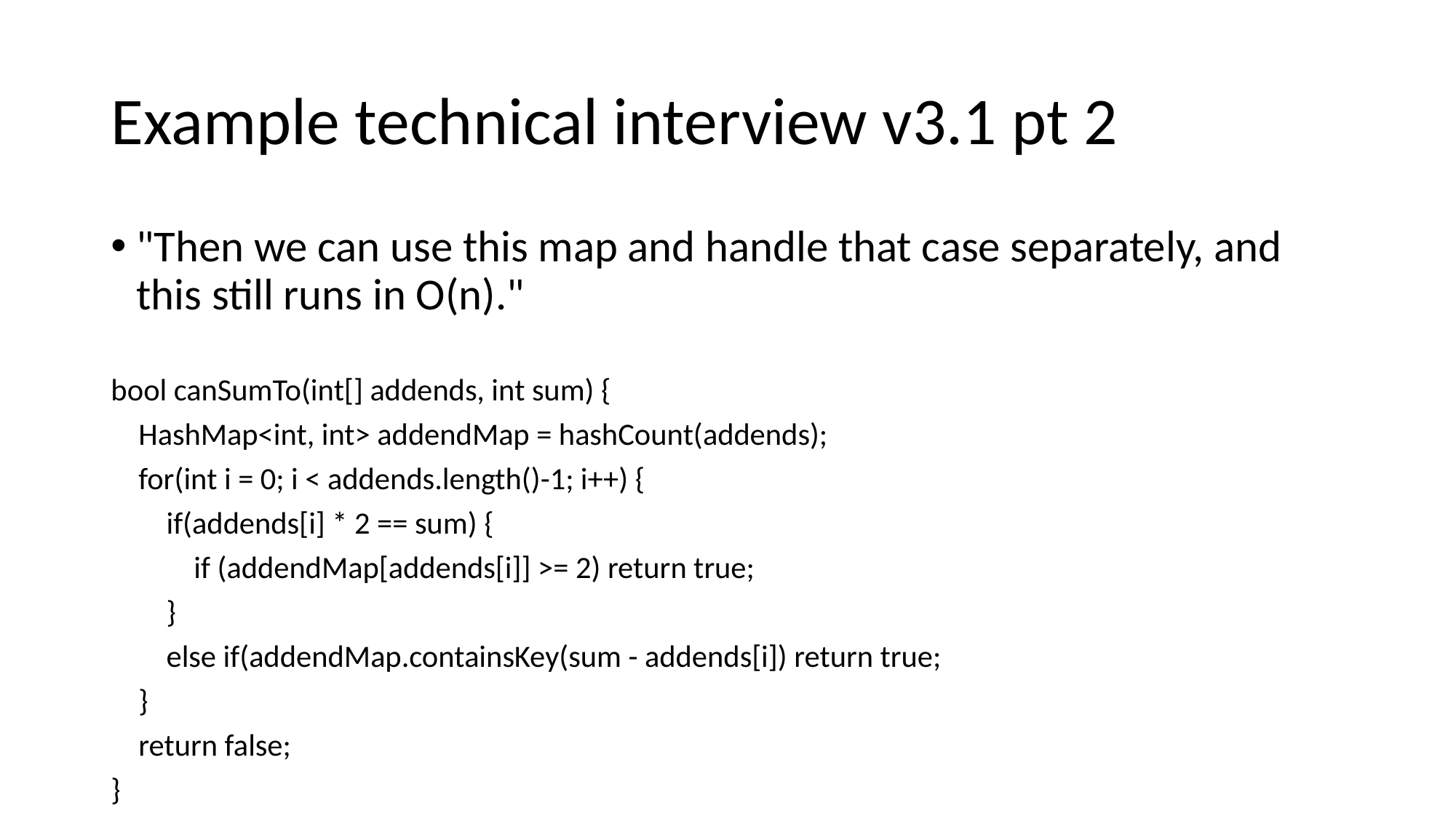

# Example technical interview v3.1 pt 2
"Then we can use this map and handle that case separately, and this still runs in O(n)."

bool canSumTo(int[] addends, int sum) {
    HashMap<int, int> addendMap = hashCount(addends);
    for(int i = 0; i < addends.length()-1; i++) {
        if(addends[i] * 2 == sum) {
            if (addendMap[addends[i]] >= 2) return true;
        }
        else if(addendMap.containsKey(sum - addends[i]) return true;
    }
    return false;
}